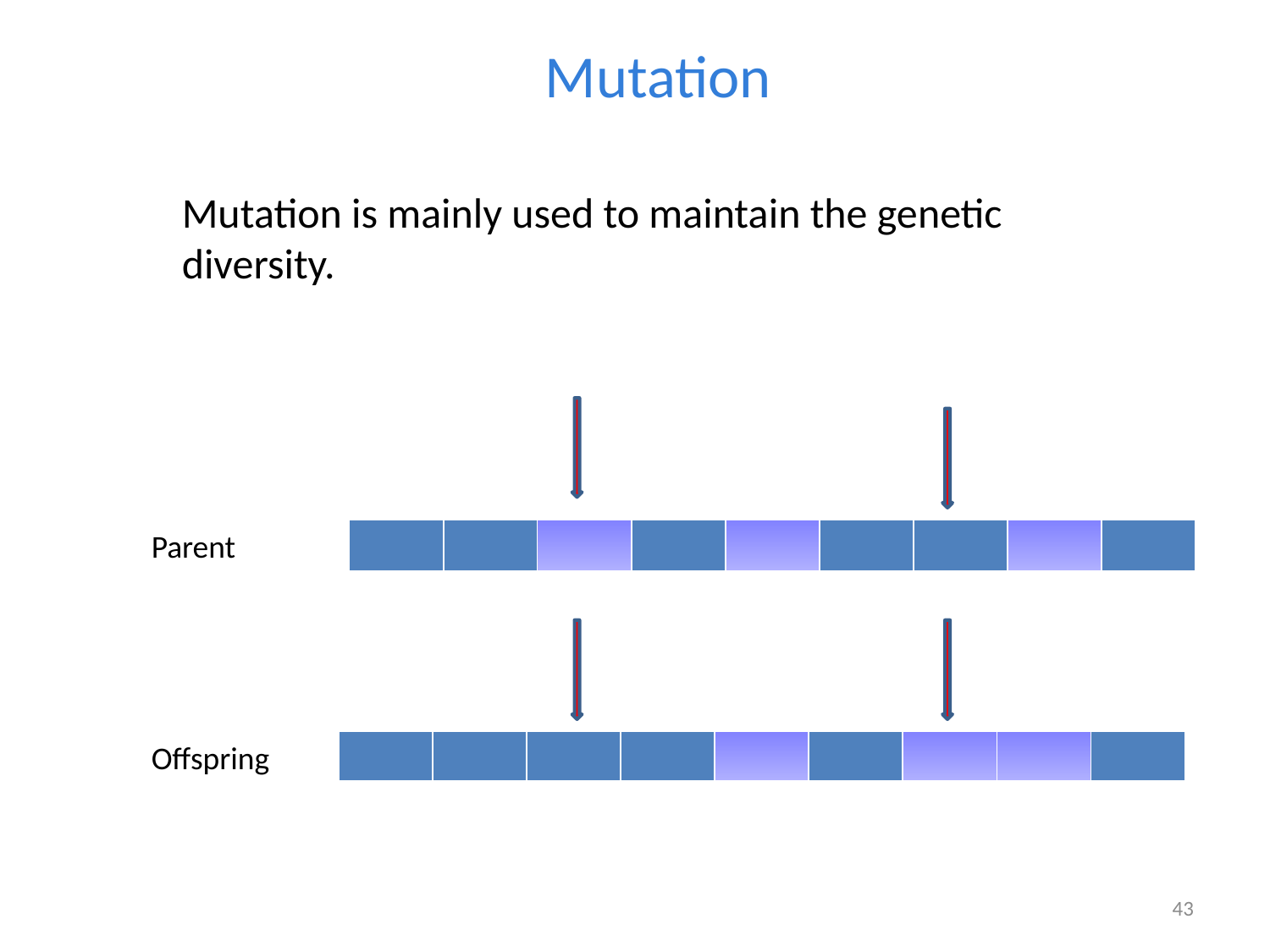

# Mutation
Mutation is mainly used to maintain the genetic diversity.

|  |  |  |  |  |  |  |  |  |
| --- | --- | --- | --- | --- | --- | --- | --- | --- |
Parent

|  |  |  |  |  |  |  |  |  |
| --- | --- | --- | --- | --- | --- | --- | --- | --- |
Offspring
43